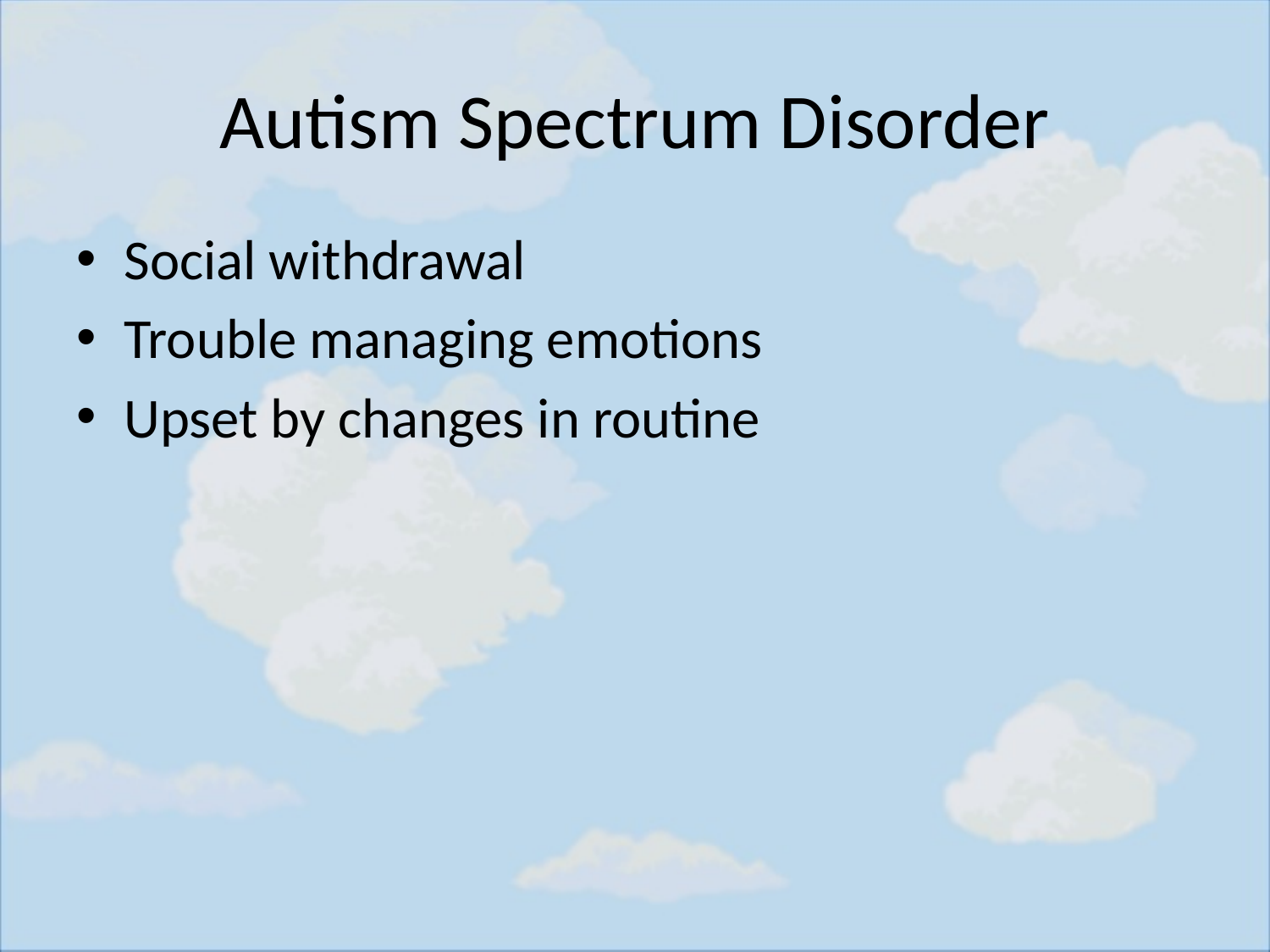

# Autism Spectrum Disorder
Social withdrawal
Trouble managing emotions
Upset by changes in routine